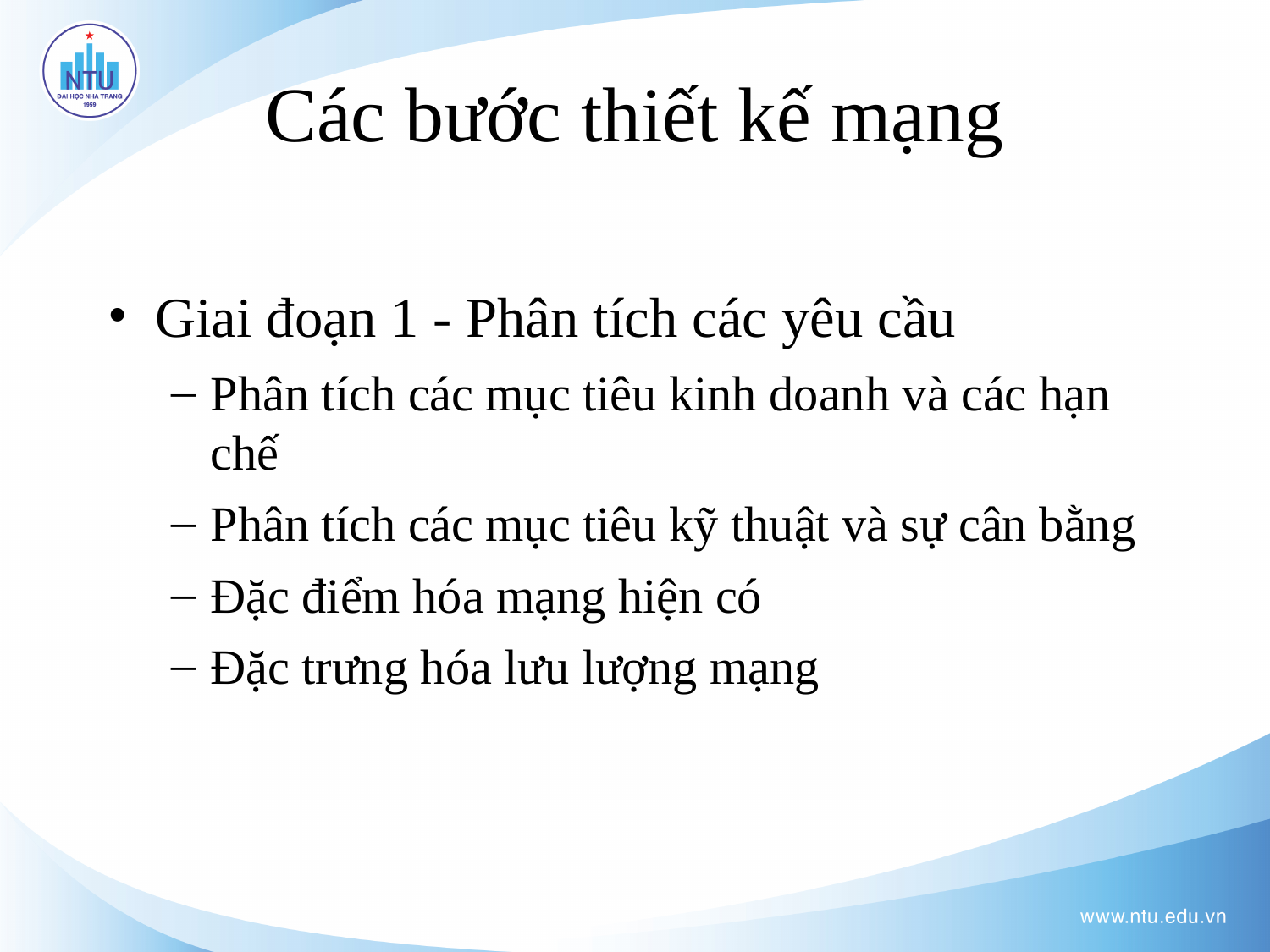

Các bước thiết kế mạng
Giai đoạn 1 - Phân tích các yêu cầu
Phân tích các mục tiêu kinh doanh và các hạn chế
Phân tích các mục tiêu kỹ thuật và sự cân bằng
Đặc điểm hóa mạng hiện có
Đặc trưng hóa lưu lượng mạng